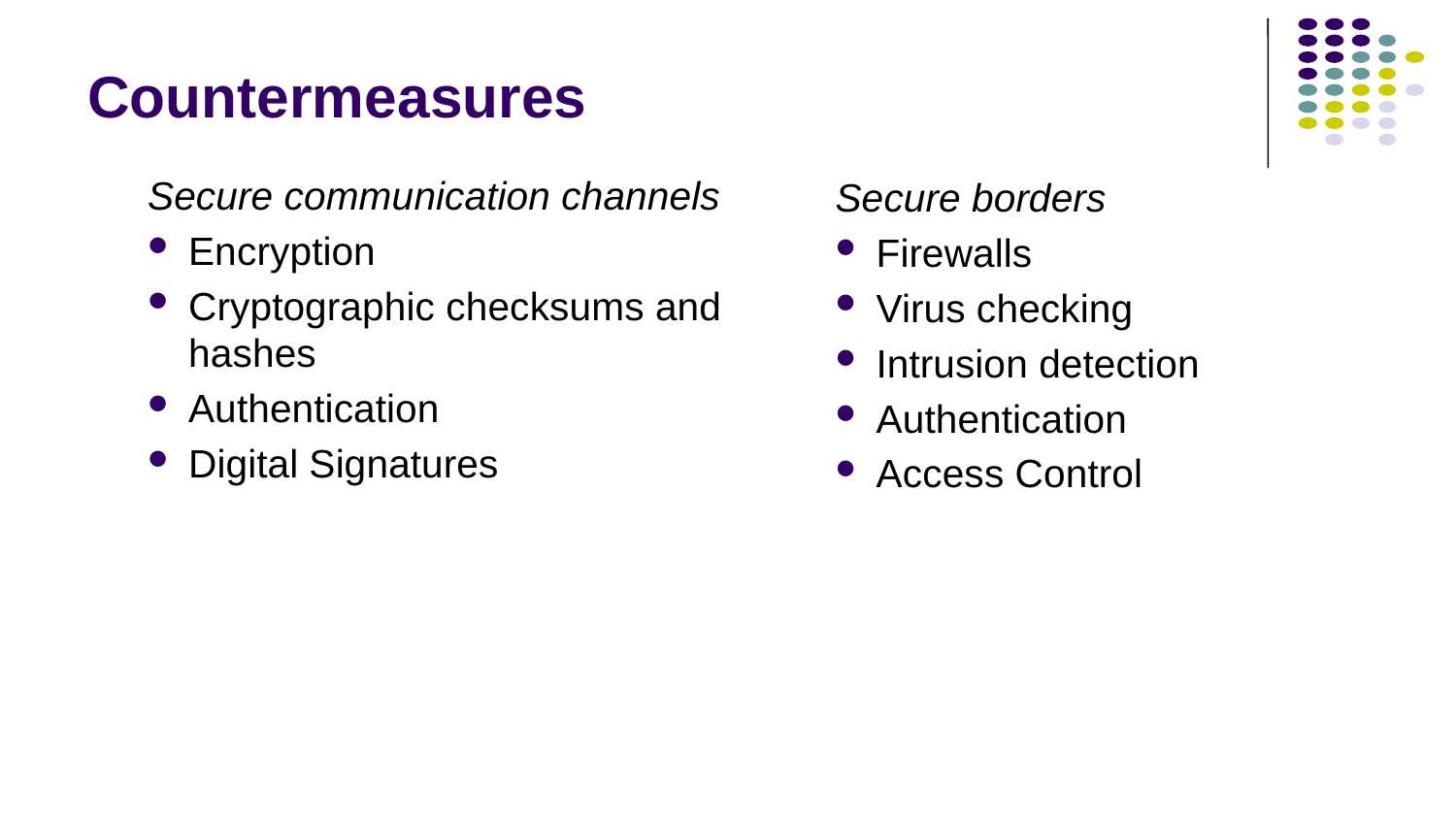

# Countermeasures
Secure communication channels
Encryption
Cryptographic checksums and hashes
Authentication
Digital Signatures

Secure borders
Firewalls
Virus checking
Intrusion detection
Authentication
Access Control